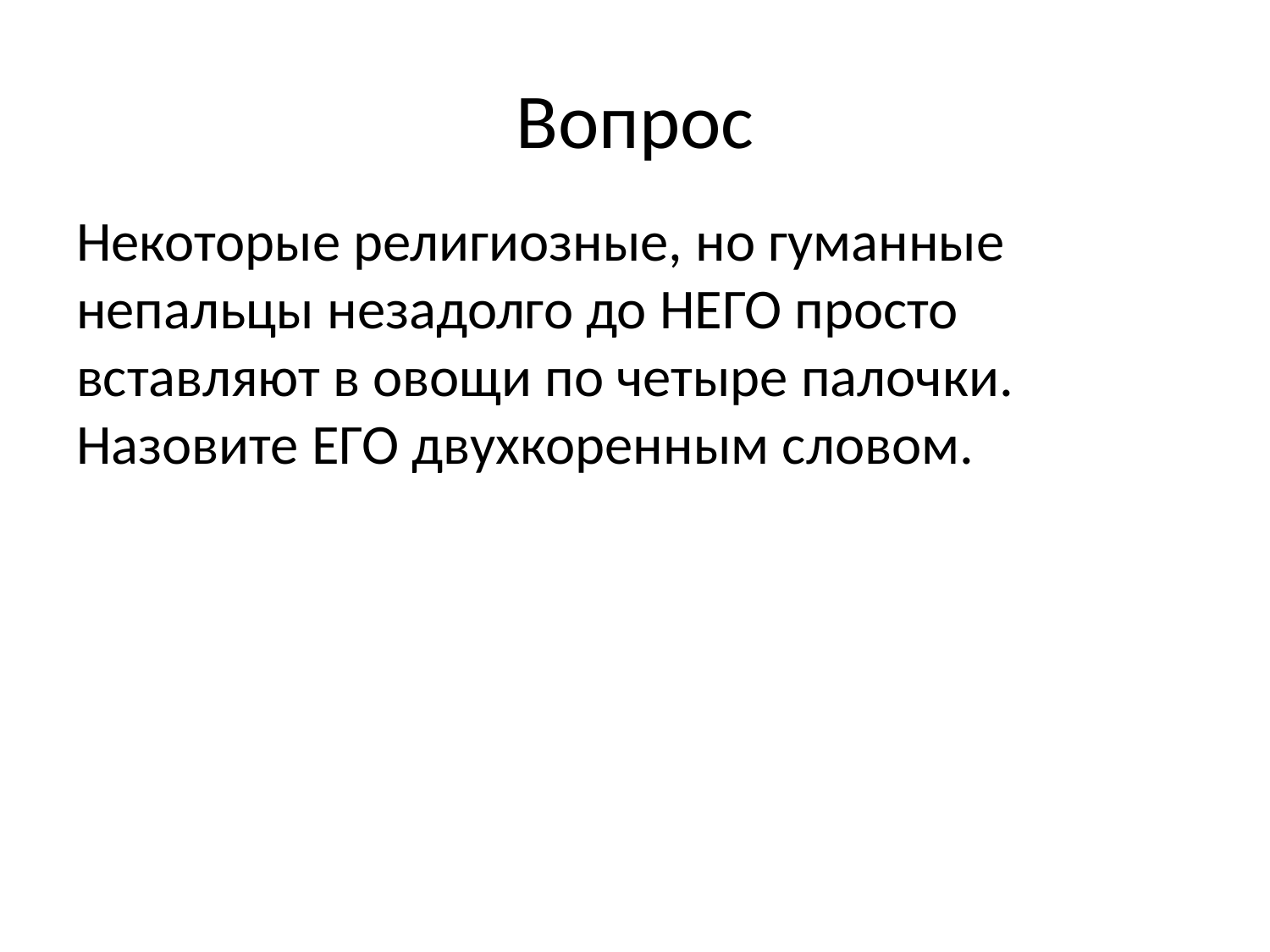

# Вопрос
Некоторые религиозные, но гуманные непальцы незадолго до НЕГО просто вставляют в овощи по четыре палочки. Назовите ЕГО двухкоренным словом.